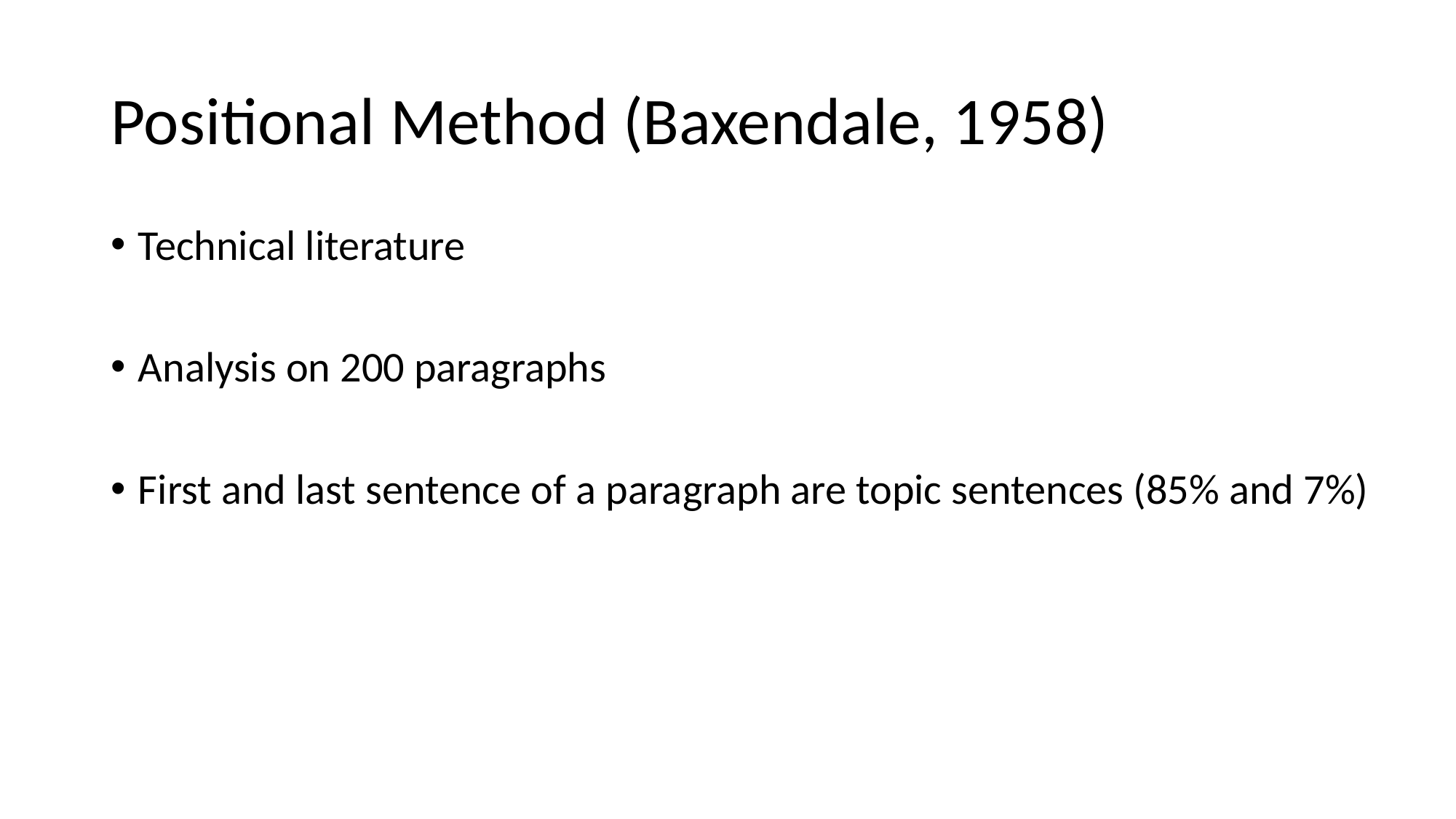

# Positional Method (Baxendale, 1958)
Technical literature

Analysis on 200 paragraphs

First and last sentence of a paragraph are topic sentences (85% and 7%)